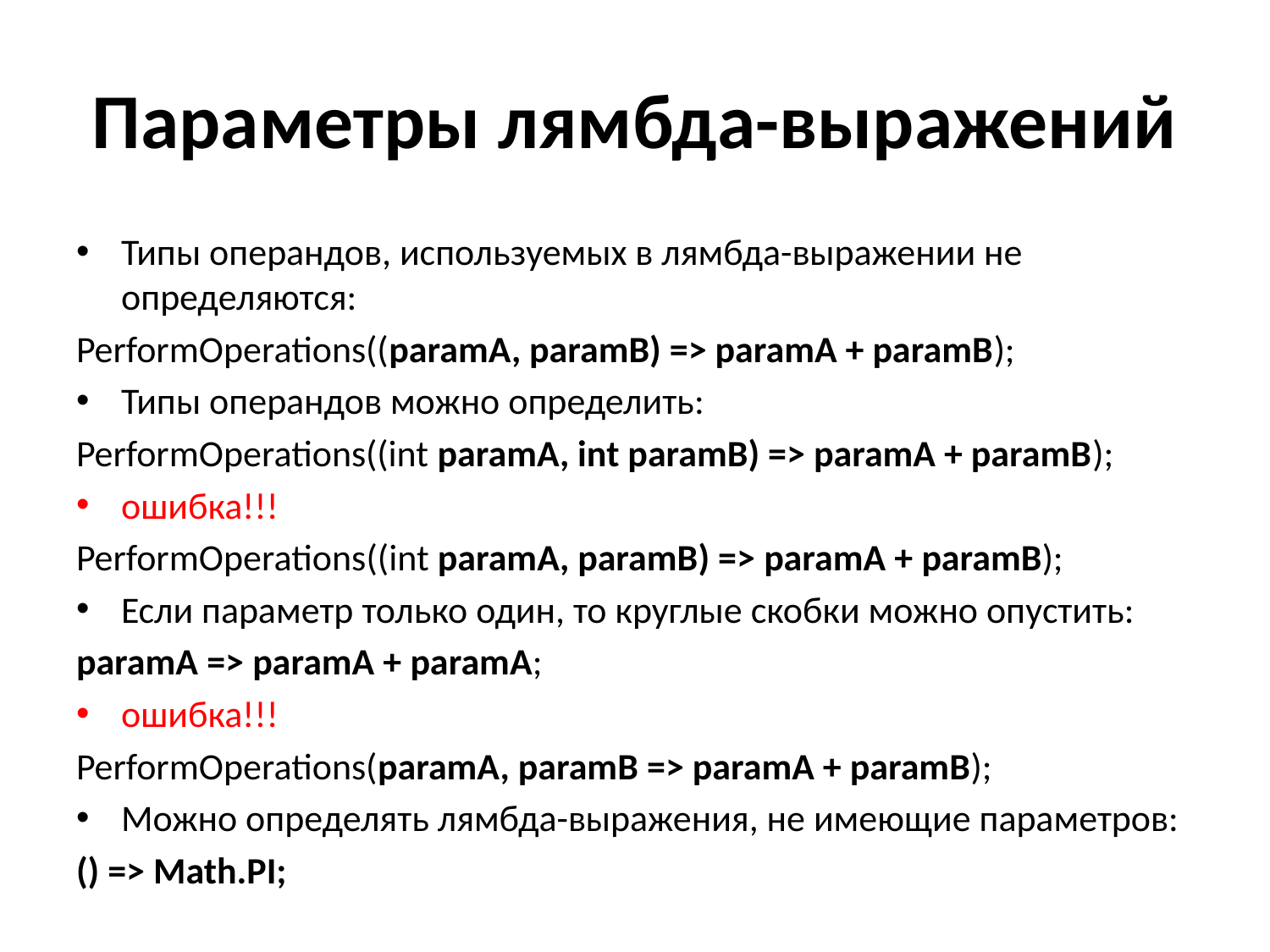

# Параметры лямбда-выражений
Типы операндов, используемых в лямбда-выражении не определяются:
PerformOperations((paramA, paramB) => paramA + paramB);
Типы операндов можно определить:
PerformOperations((int paramA, int paramB) => paramA + paramB);
ошибка!!!
PerformOperations((int paramA, paramB) => paramA + paramB);
Если параметр только один, то круглые скобки можно опустить:
paramA => paramA + paramА;
ошибка!!!
PerformOperations(paramA, paramB => paramA + paramB);
Можно определять лямбда-выражения, не имеющие параметров:
() => Math.PI;